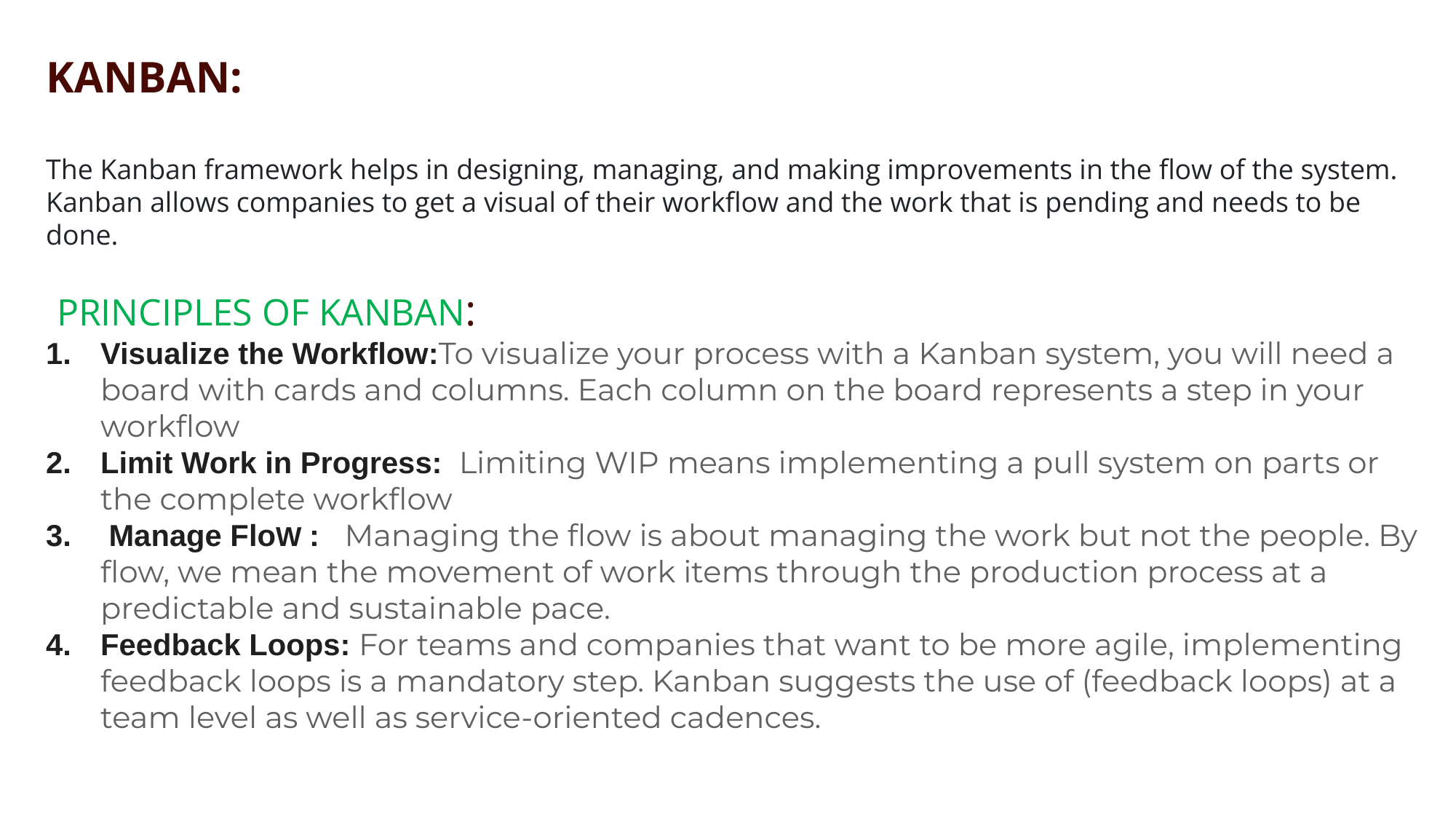

KANBAN:

The Kanban framework helps in designing, managing, and making improvements in the flow of the system. Kanban allows companies to get a visual of their workflow and the work that is pending and needs to be done.

 PRINCIPLES OF KANBAN:
Visualize the Workflow:To visualize your process with a Kanban system, you will need a board with cards and columns. Each column on the board represents a step in your workflow
Limit Work in Progress:  Limiting WIP means implementing a pull system on parts or the complete workflow
 Manage FloW :   Managing the flow is about managing the work but not the people. By flow, we mean the movement of work items through the production process at a predictable and sustainable pace.
Feedback Loops: For teams and companies that want to be more agile, implementing feedback loops is a mandatory step. Kanban suggests the use of (feedback loops) at a team level as well as service-oriented cadences.